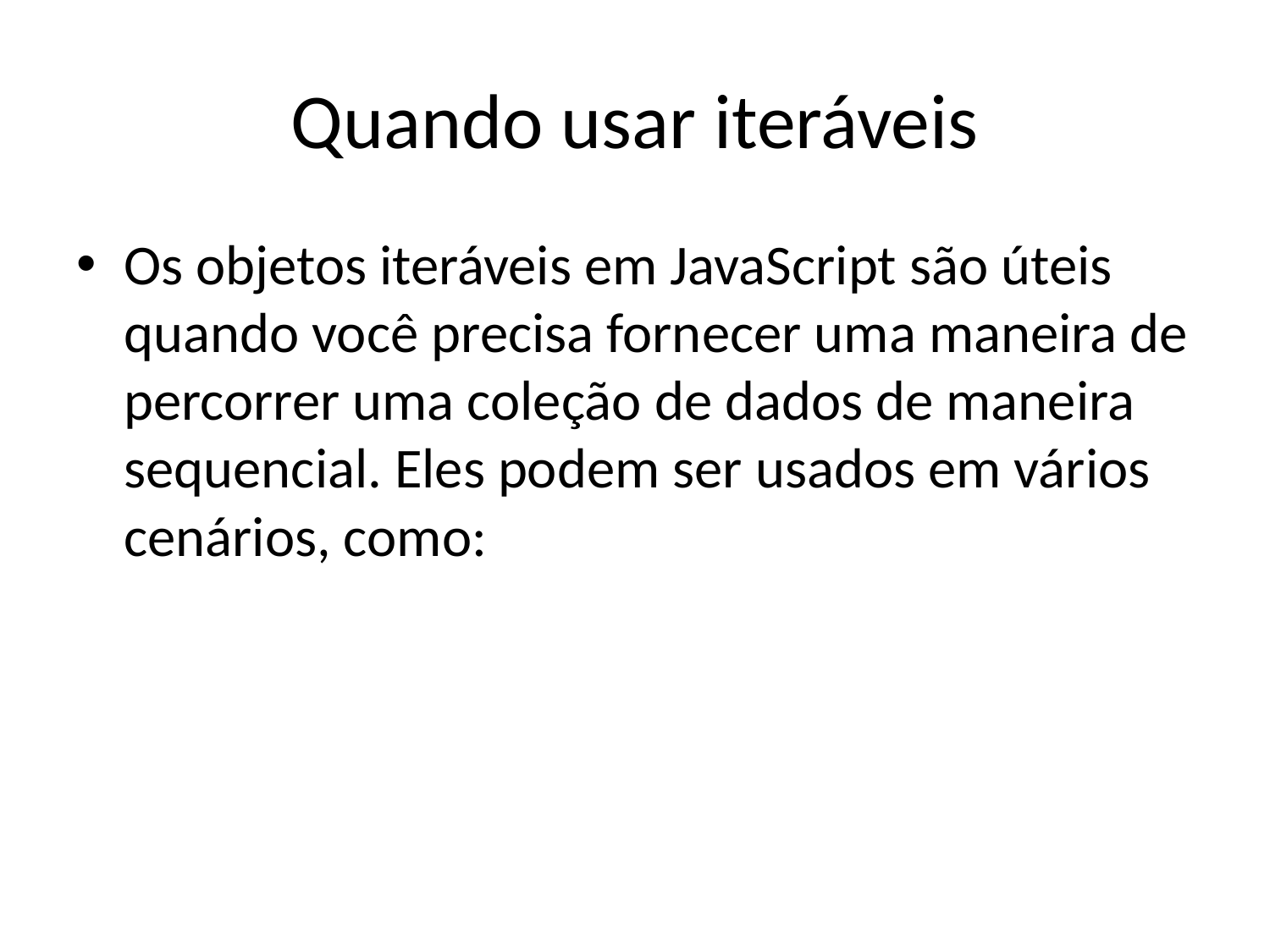

# Quando usar iteráveis
Os objetos iteráveis em JavaScript são úteis quando você precisa fornecer uma maneira de percorrer uma coleção de dados de maneira sequencial. Eles podem ser usados em vários cenários, como: